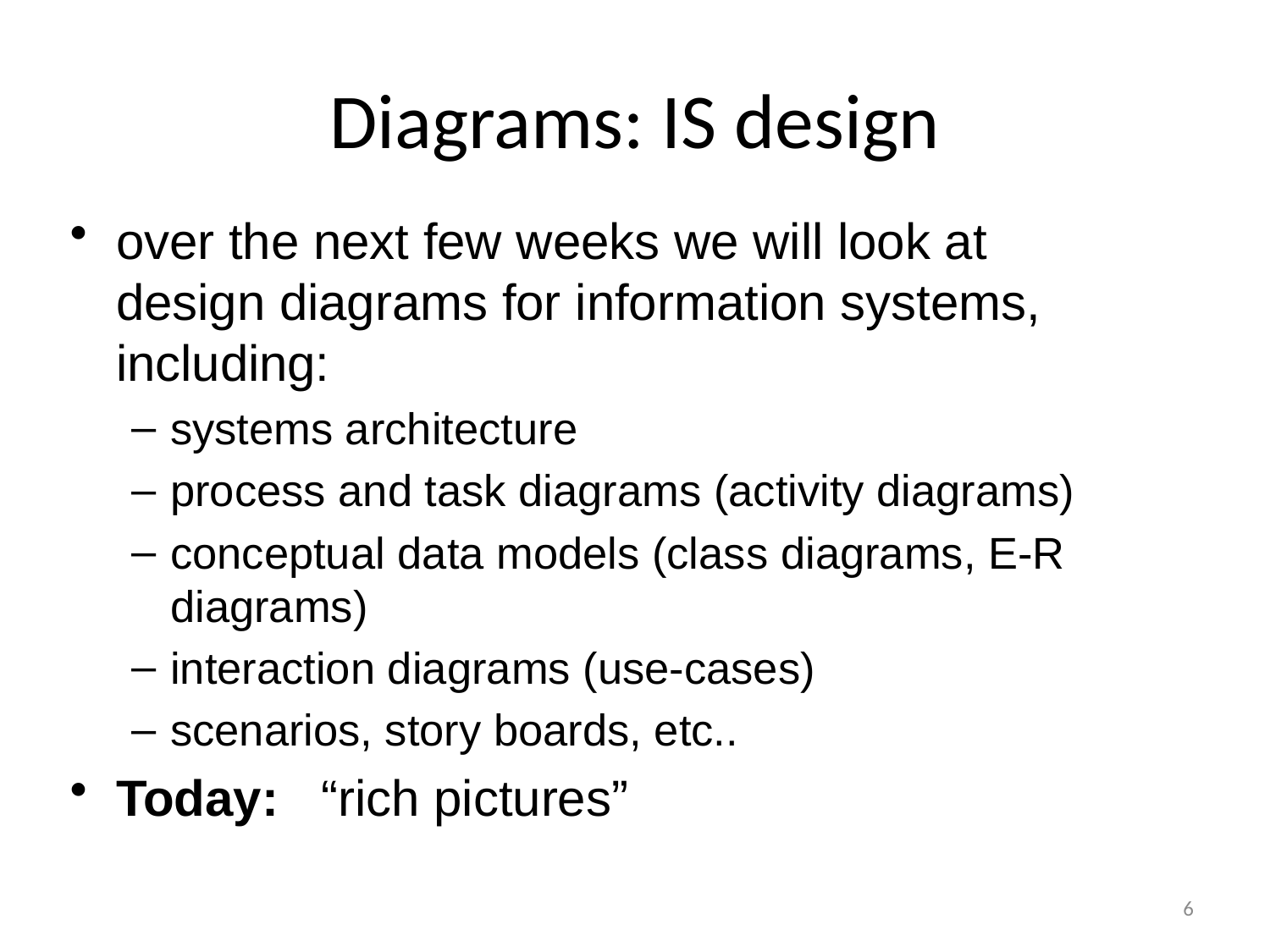

# Diagrams: IS design
over the next few weeks we will look at
design diagrams for information systems, including:
systems architecture
process and task diagrams (activity diagrams)
conceptual data models (class diagrams, E-R diagrams)
interaction diagrams (use-cases)
scenarios, story boards, etc..
Today:   “rich pictures”

6